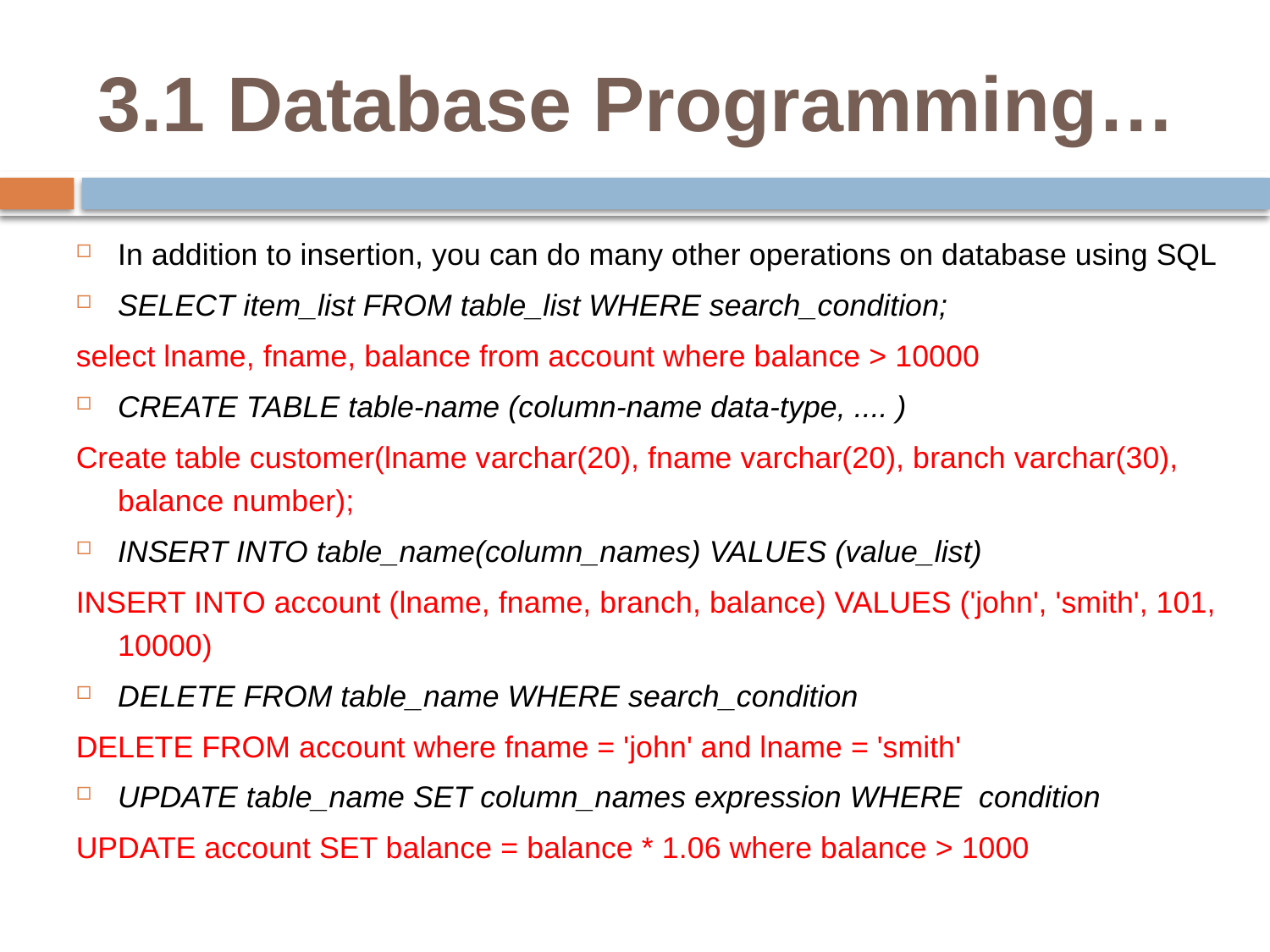

# 3.1 Database Programming…
In addition to insertion, you can do many other operations on database using SQL
SELECT item_list FROM table_list WHERE search_condition;
select lname, fname, balance from account where balance > 10000
CREATE TABLE table-name (column-name data-type, .... )
Create table customer(lname varchar(20), fname varchar(20), branch varchar(30), balance number);
INSERT INTO table_name(column_names) VALUES (value_list)
INSERT INTO account (lname, fname, branch, balance) VALUES ('john', 'smith', 101, 10000)
DELETE FROM table_name WHERE search_condition
DELETE FROM account where fname = 'john' and lname = 'smith'
UPDATE table_name SET column_names expression WHERE  condition
UPDATE account SET balance = balance * 1.06 where balance > 1000